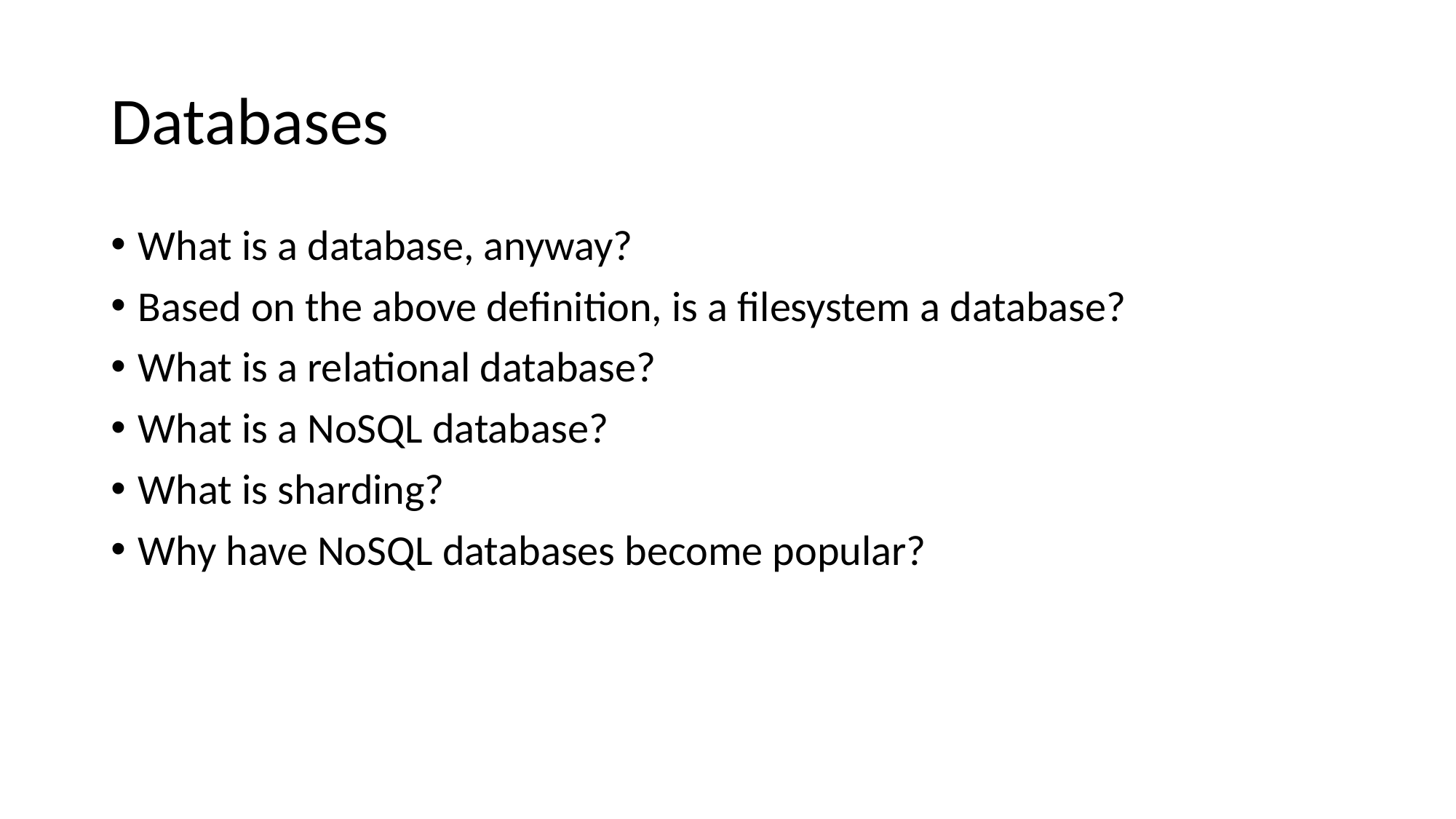

# Databases
What is a database, anyway?
Based on the above definition, is a filesystem a database?
What is a relational database?
What is a NoSQL database?
What is sharding?
Why have NoSQL databases become popular?